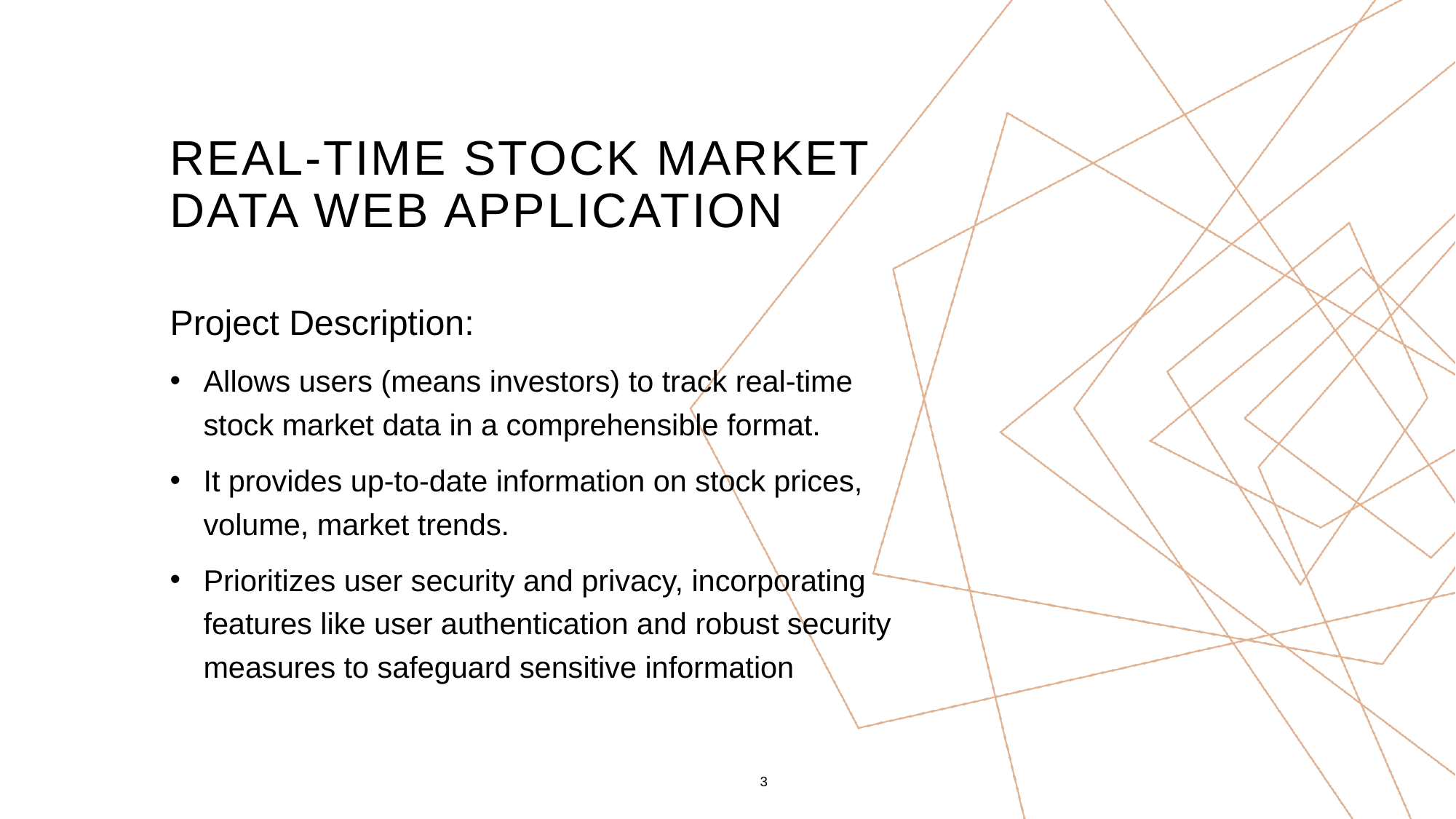

# Real-Time stock market data web application
Project Description:
Allows users (means investors) to track real-time stock market data in a comprehensible format.
It provides up-to-date information on stock prices, volume, market trends.
Prioritizes user security and privacy, incorporating features like user authentication and robust security measures to safeguard sensitive information
3